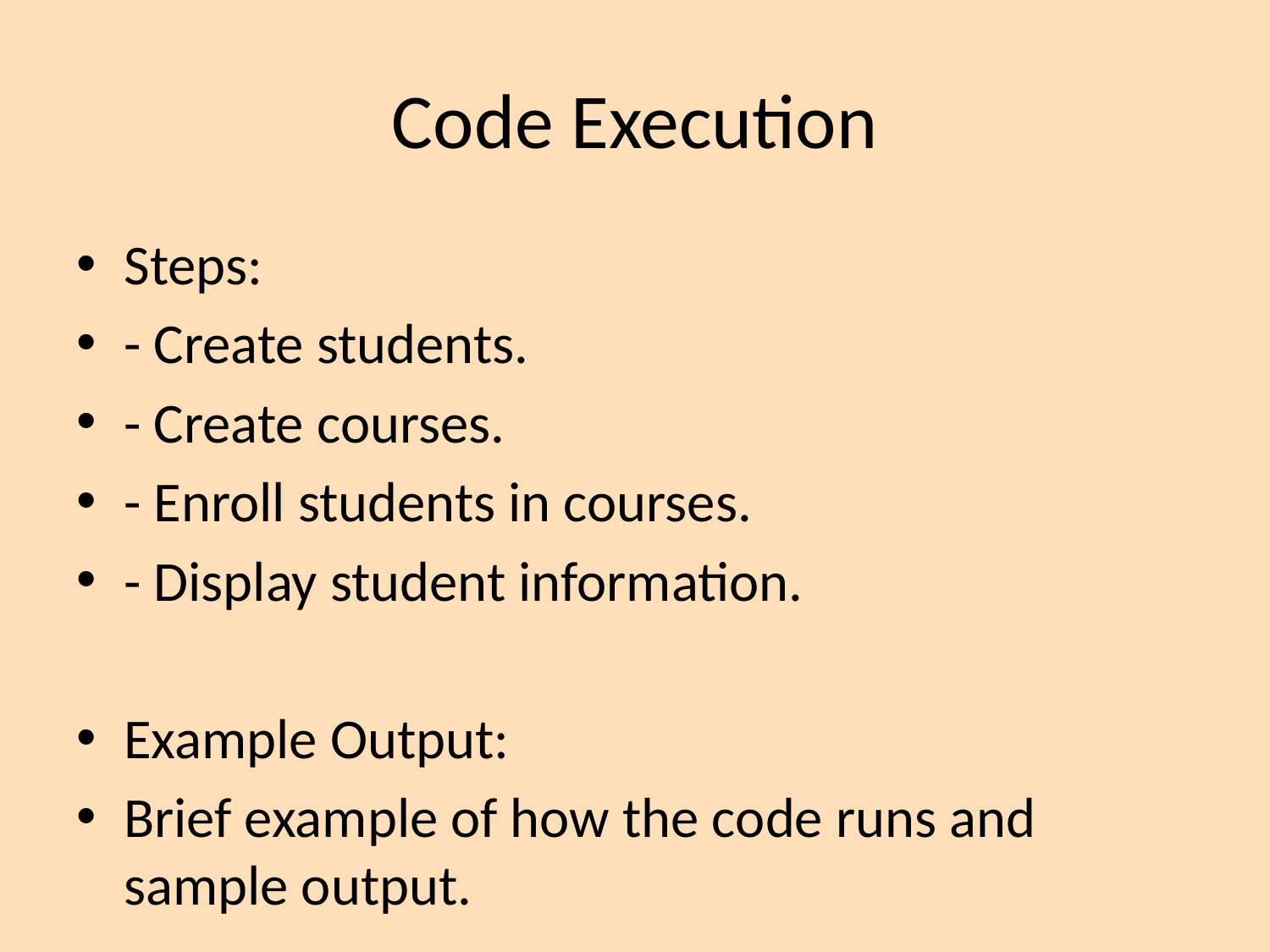

# Code Execution
Steps:
- Create students.
- Create courses.
- Enroll students in courses.
- Display student information.

Example Output:
Brief example of how the code runs and sample output.